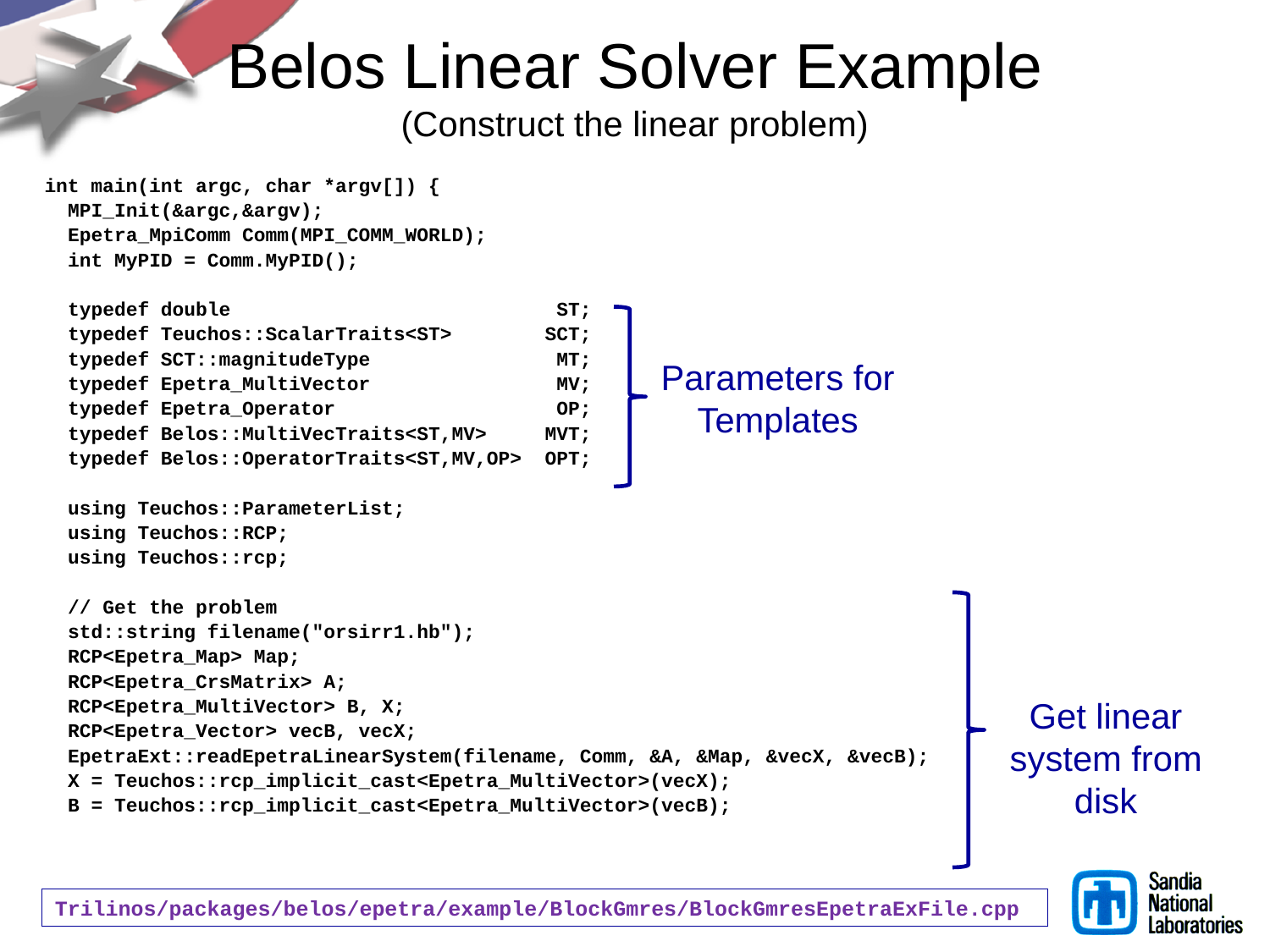

# Belos Linear Solver Example (Construct the linear problem)
int main(int argc, char *argv[]) {
  MPI_Init(&argc,&argv);
  Epetra_MpiComm Comm(MPI_COMM_WORLD);
  int MyPID = Comm.MyPID();

  typedef double                            ST;
  typedef Teuchos::ScalarTraits<ST>        SCT;
  typedef SCT::magnitudeType                MT;
  typedef Epetra_MultiVector                MV;
  typedef Epetra_Operator                   OP;
  typedef Belos::MultiVecTraits<ST,MV>     MVT;
  typedef Belos::OperatorTraits<ST,MV,OP>  OPT;

  using Teuchos::ParameterList;
  using Teuchos::RCP;
  using Teuchos::rcp;

  // Get the problem
  std::string filename("orsirr1.hb");
  RCP<Epetra_Map> Map;
  RCP<Epetra_CrsMatrix> A;
  RCP<Epetra_MultiVector> B, X;
  RCP<Epetra_Vector> vecB, vecX;
  EpetraExt::readEpetraLinearSystem(filename, Comm, &A, &Map, &vecX, &vecB);
  X = Teuchos::rcp_implicit_cast<Epetra_MultiVector>(vecX);
  B = Teuchos::rcp_implicit_cast<Epetra_MultiVector>(vecB);

Parameters for Templates

Get linear system from disk
Trilinos/packages/belos/epetra/example/BlockGmres/BlockGmresEpetraExFile.cpp